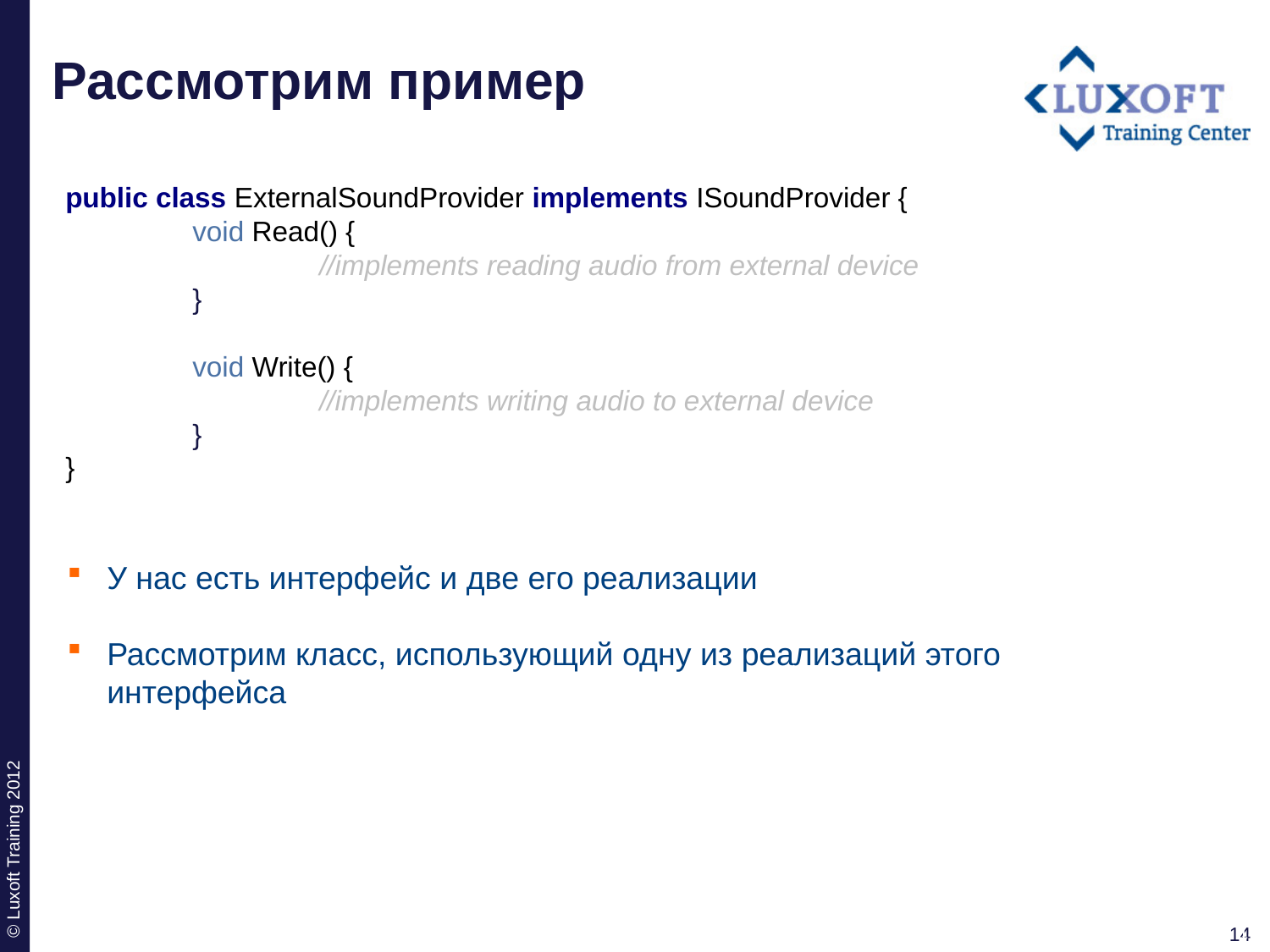

# Рассмотрим пример
public class ExternalSoundProvider implements ISoundProvider {
	void Read() {
		//implements reading audio from external device
	}

	void Write() {
		//implements writing audio to external device
	}
}

У нас есть интерфейс и две его реализации

Рассмотрим класс, использующий одну из реализаций этого интерфейса